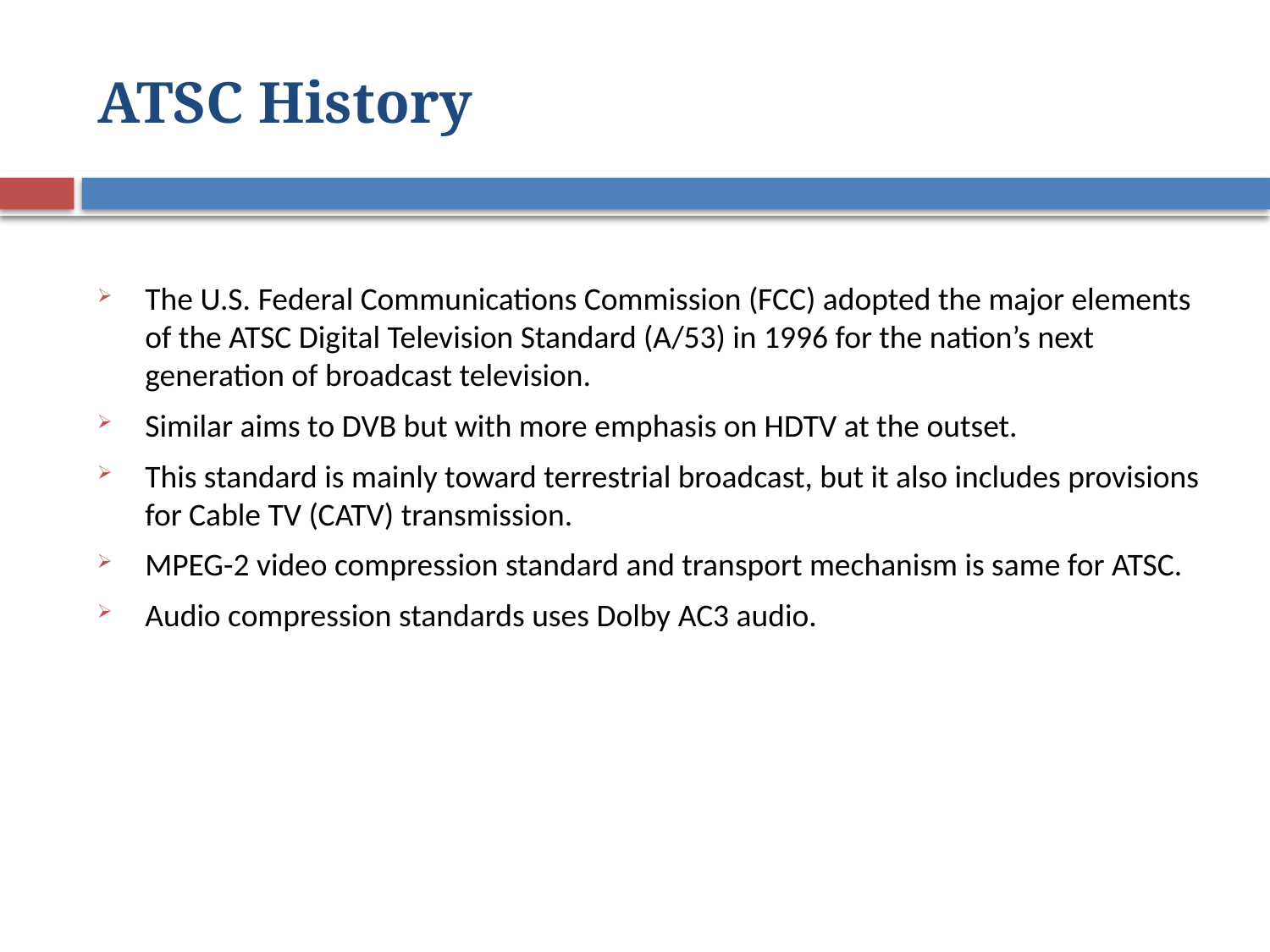

# ATSC History

The U.S. Federal Communications Commission (FCC) adopted the major elements of the ATSC Digital Television Standard (A/53) in 1996 for the nation’s next generation of broadcast television.
Similar aims to DVB but with more emphasis on HDTV at the outset.
This standard is mainly toward terrestrial broadcast, but it also includes provisions for Cable TV (CATV) transmission.
MPEG-2 video compression standard and transport mechanism is same for ATSC.
Audio compression standards uses Dolby AC3 audio.